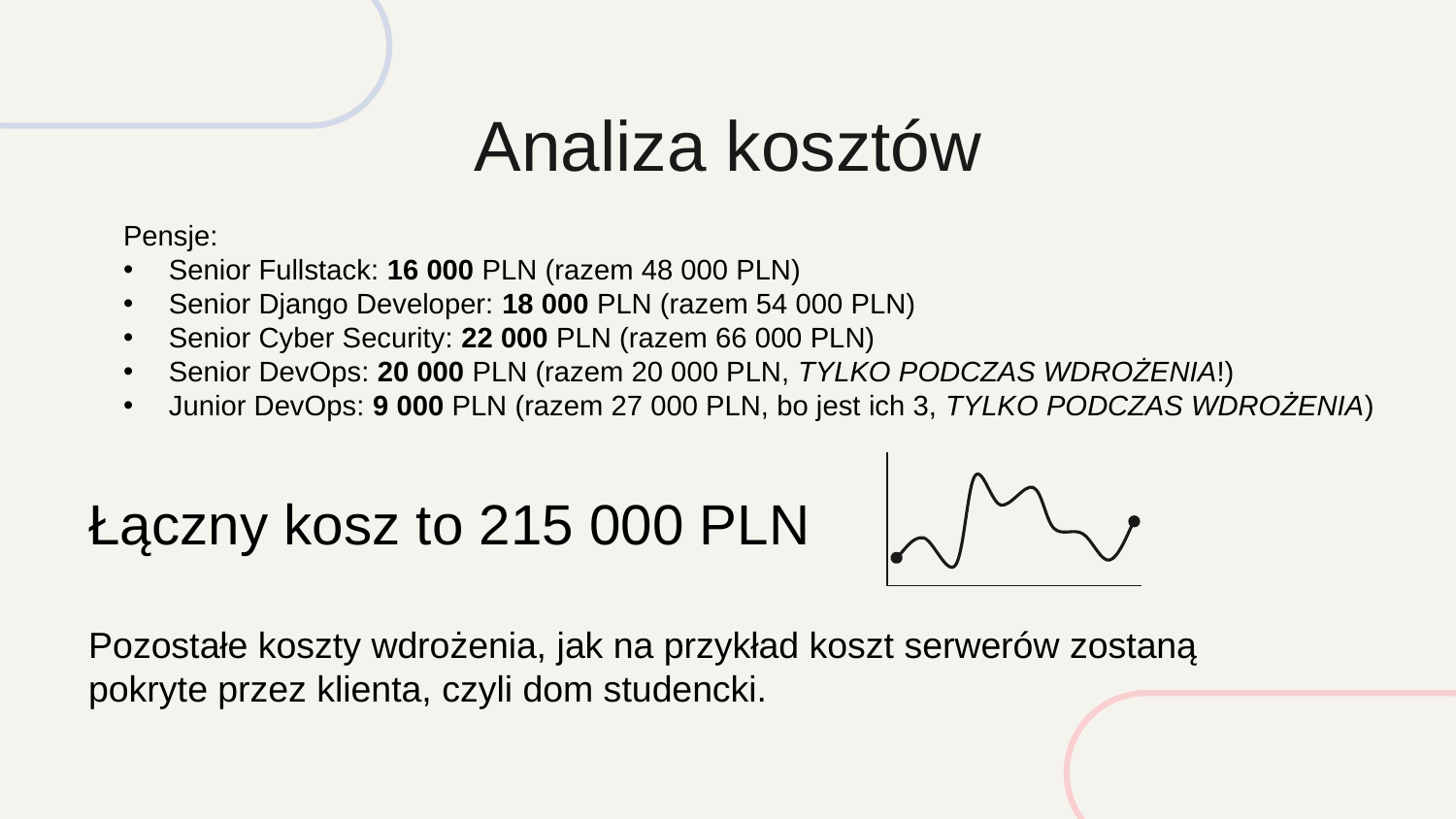

Analiza kosztów
Pensje:
Senior Fullstack: 16 000 PLN (razem 48 000 PLN)
Senior Django Developer: 18 000 PLN (razem 54 000 PLN)
Senior Cyber Security: 22 000 PLN (razem 66 000 PLN)
Senior DevOps: 20 000 PLN (razem 20 000 PLN, TYLKO PODCZAS WDROŻENIA!)
Junior DevOps: 9 000 PLN (razem 27 000 PLN, bo jest ich 3, TYLKO PODCZAS WDROŻENIA)

Łączny kosz to 215 000 PLN
Pozostałe koszty wdrożenia, jak na przykład koszt serwerów zostaną pokryte przez klienta, czyli dom studencki.